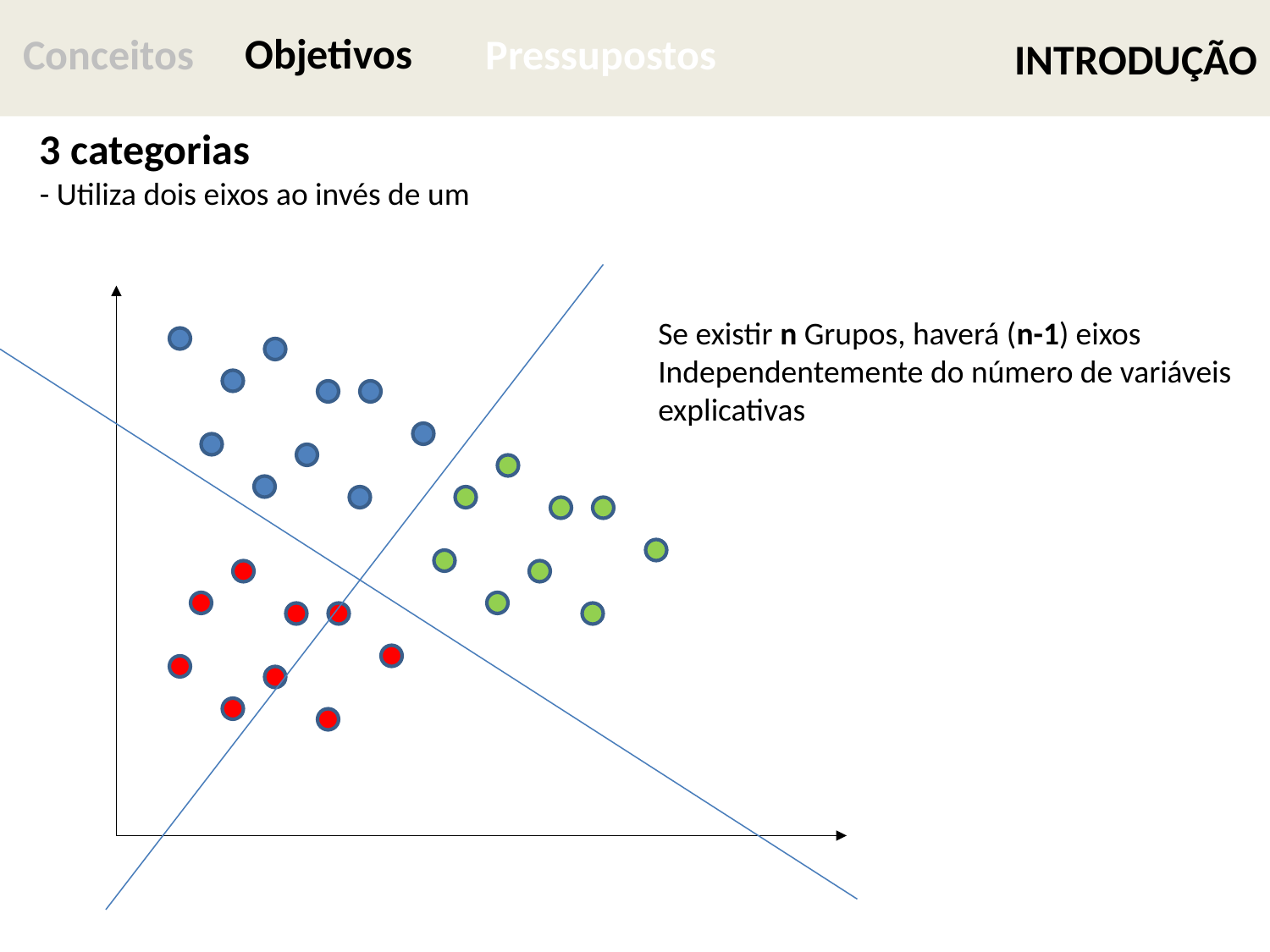

# INTRODUÇÃO
Objetivos
Conceitos
Pressupostos
3 categorias
- Utiliza dois eixos ao invés de um
Se existir n Grupos, haverá (n-1) eixos
Independentemente do número de variáveis explicativas